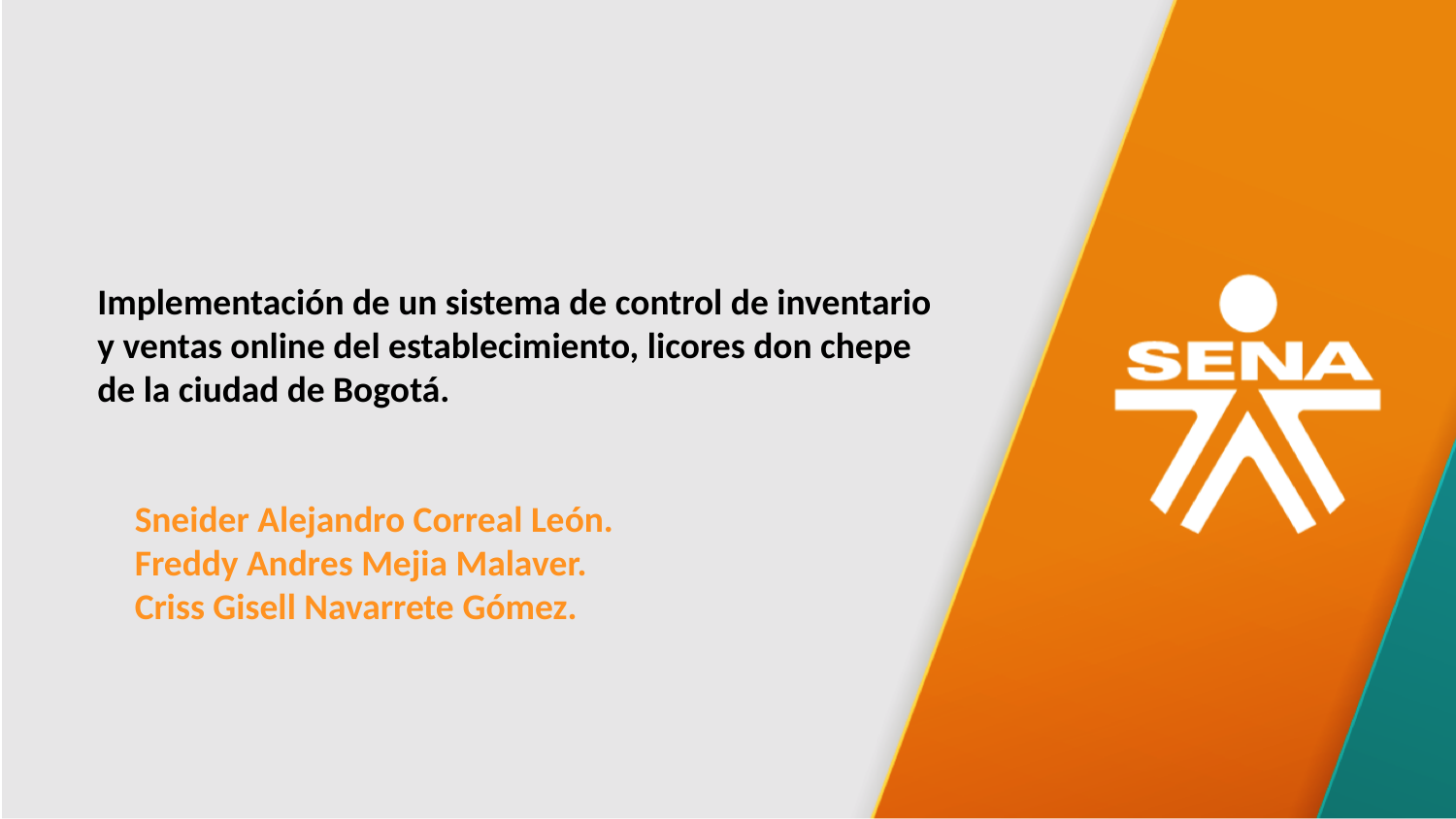

Implementación de un sistema de control de inventario y ventas online del establecimiento, licores don chepe de la ciudad de Bogotá.
Sneider Alejandro Correal León.
Freddy Andres Mejia Malaver.
Criss Gisell Navarrete Gómez.